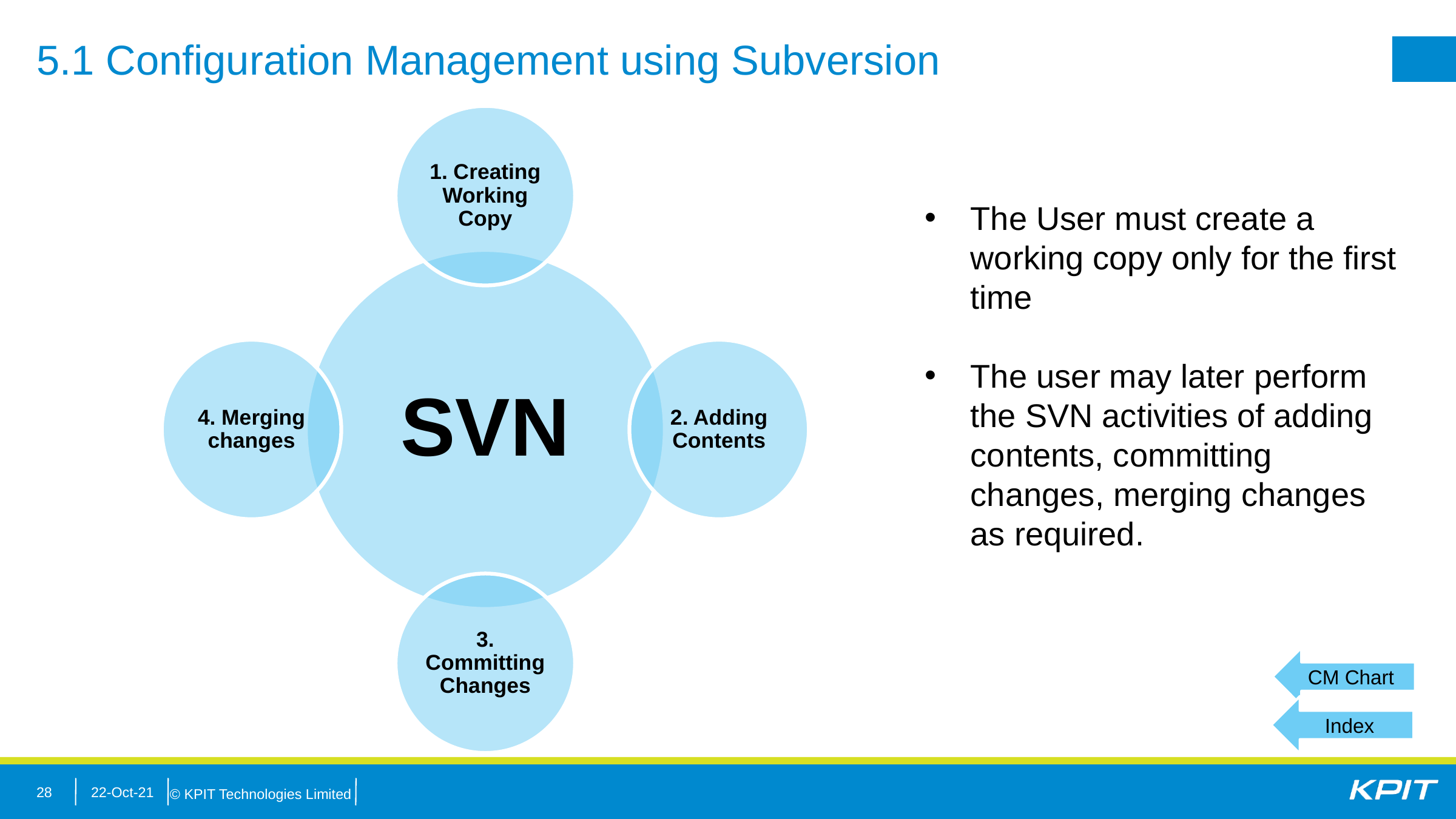

5.1 Configuration Management using Subversion
SVN
1. Creating Working Copy
2. Adding Contents
3. Committing Changes
4. Merging changes
The User must create a working copy only for the first time

The user may later perform the SVN activities of adding contents, committing changes, merging changes as required.
CM Chart
Index
28
22-Oct-21